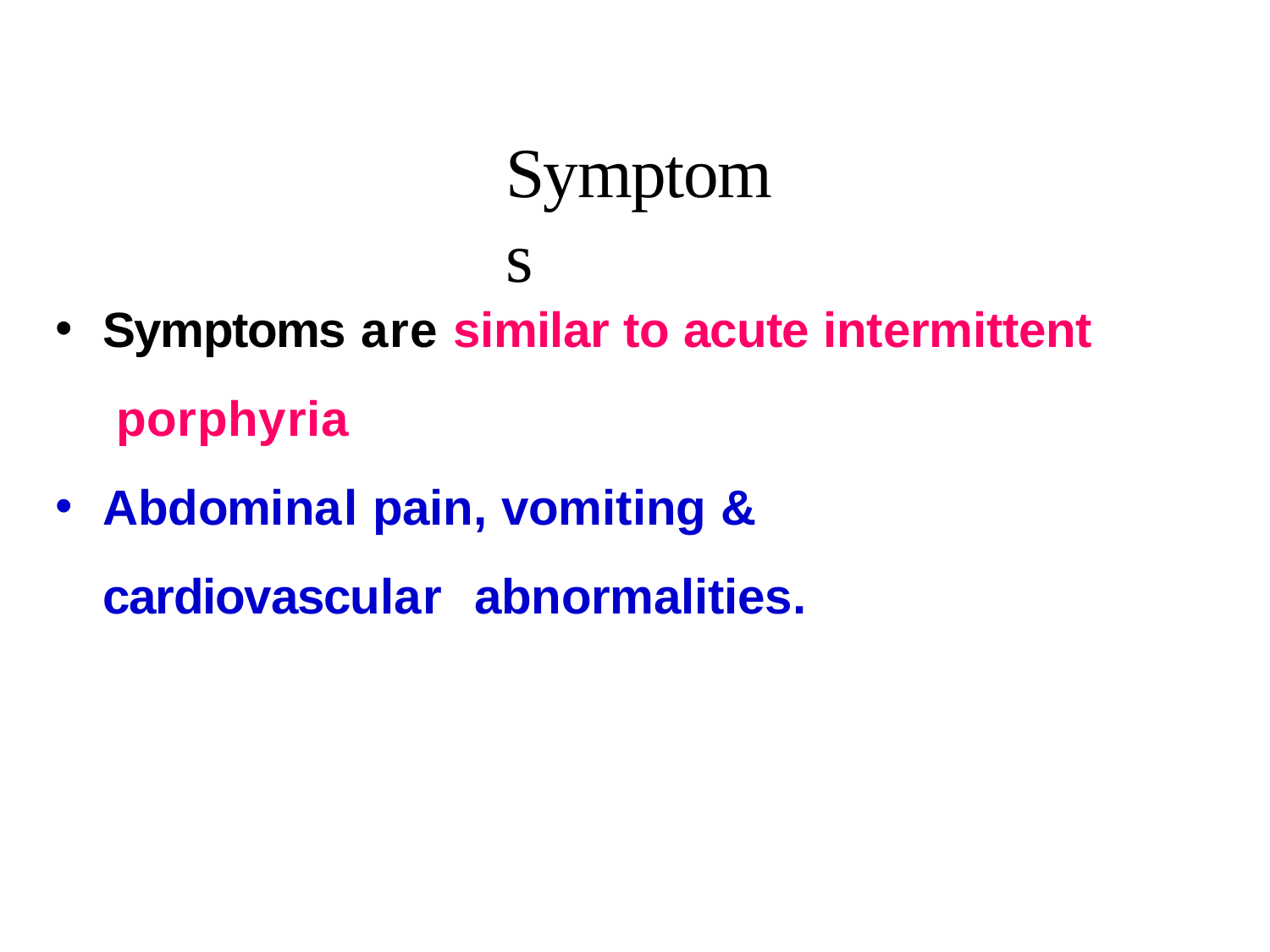

# Symptoms
Symptoms are similar to acute intermittent  porphyria
Abdominal pain, vomiting & cardiovascular  abnormalities.